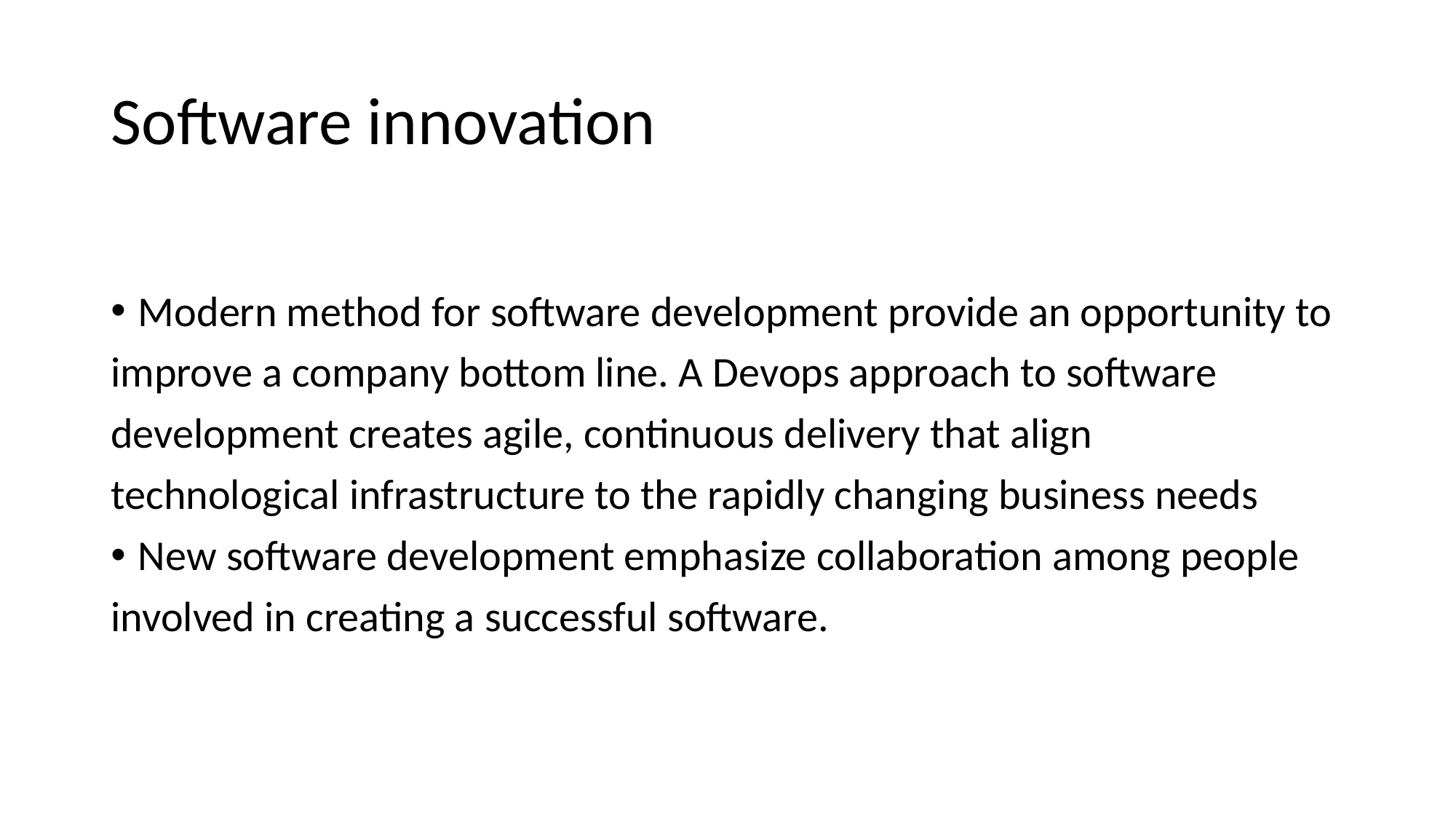

# Software innovation

Modern method for software development provide an opportunity to
improve a company bottom line. A Devops approach to software
development creates agile, continuous delivery that align
technological infrastructure to the rapidly changing business needs
New software development emphasize collaboration among people
involved in creating a successful software.